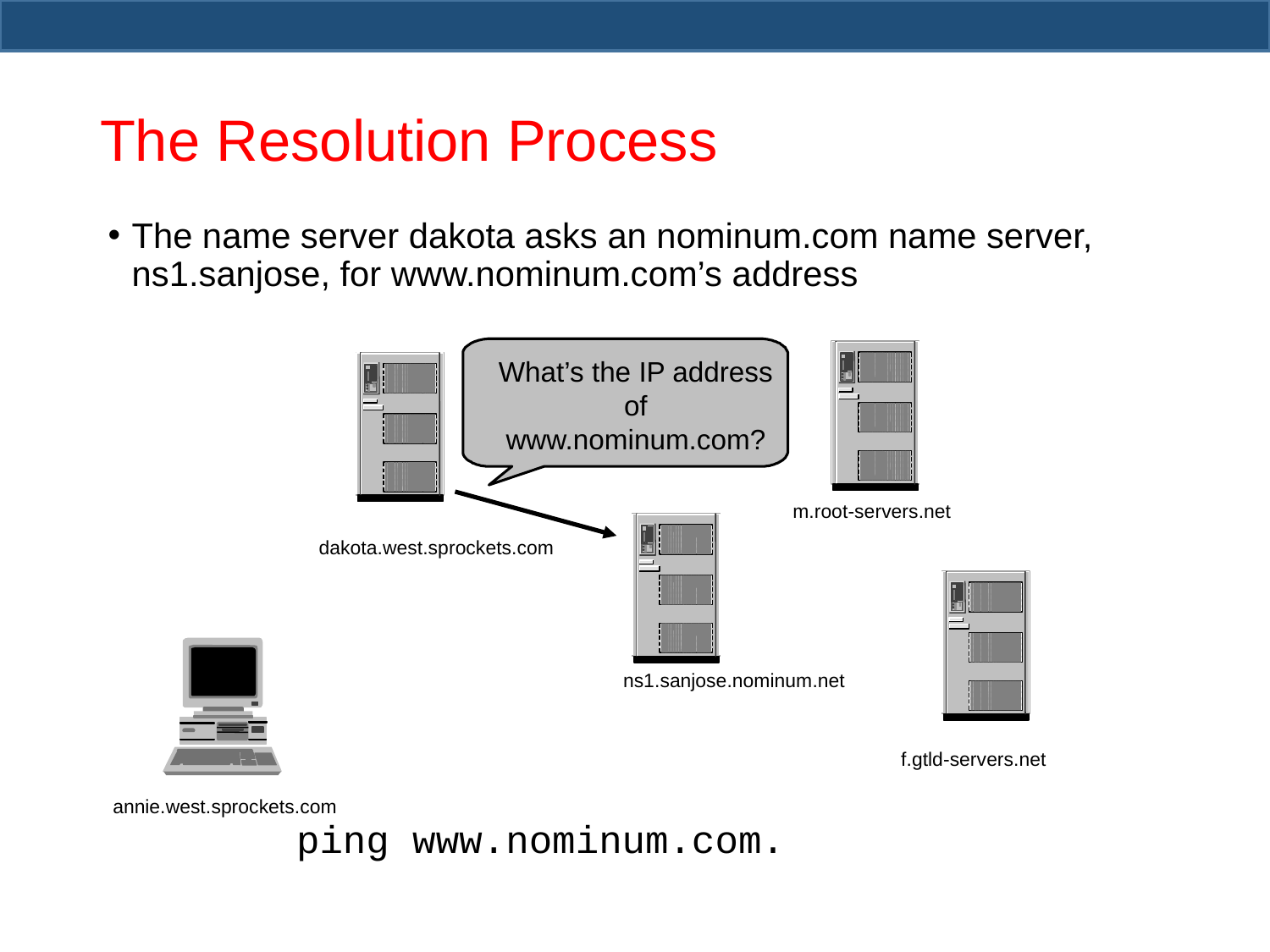

# The Resolution Process
The name server dakota asks an nominum.com name server, ns1.sanjose, for www.nominum.com’s address

What’s the IP address of www.nominum.com?

m.root-servers.net

dakota.west.sprockets.com

ns1.sanjose.nominum.net
f.gtld-servers.net
annie.west.sprockets.com
ping www.nominum.com.